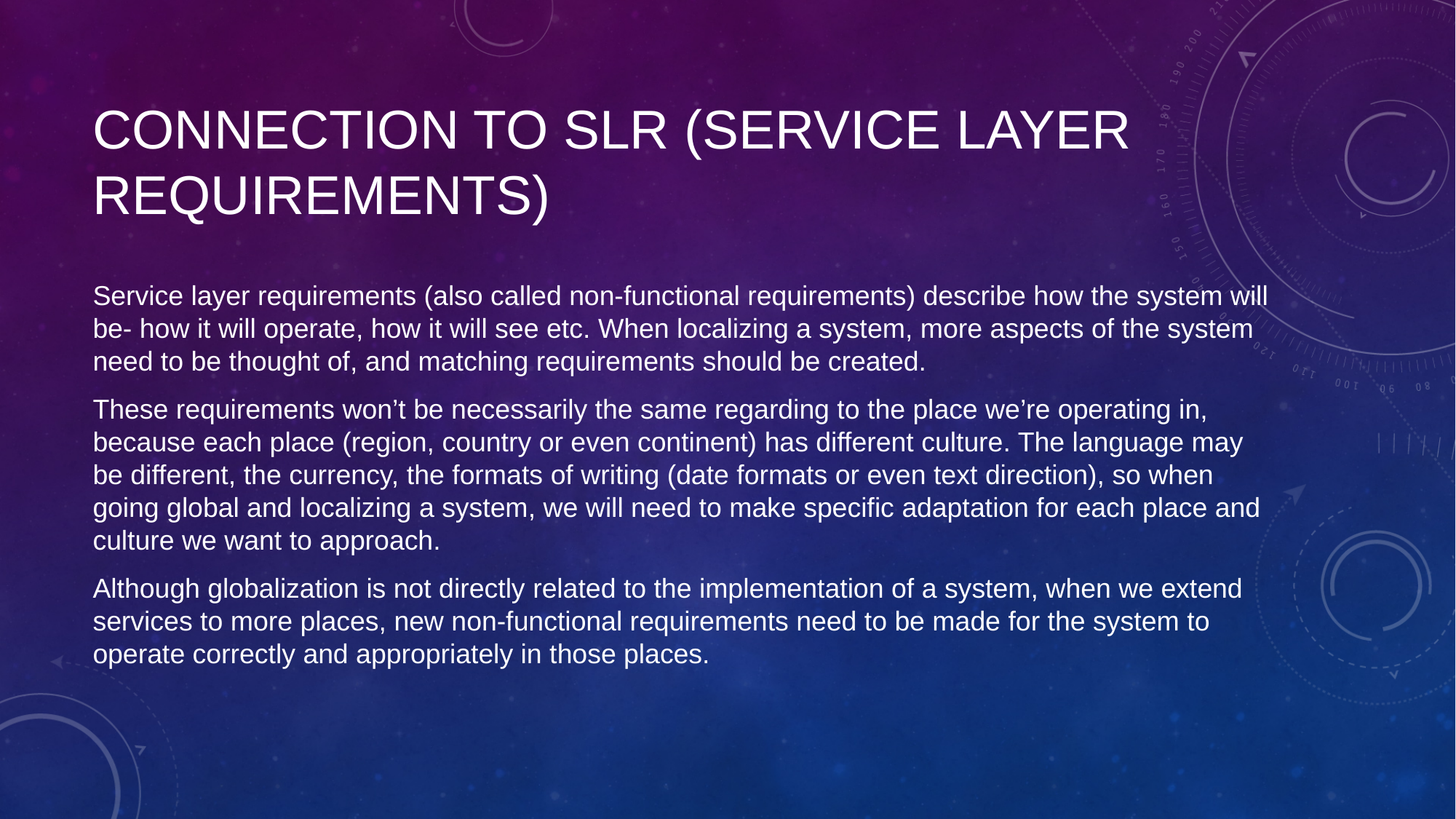

# Connection to slr (service layer requirements)
Service layer requirements (also called non-functional requirements) describe how the system will be- how it will operate, how it will see etc. When localizing a system, more aspects of the system need to be thought of, and matching requirements should be created.
These requirements won’t be necessarily the same regarding to the place we’re operating in, because each place (region, country or even continent) has different culture. The language may be different, the currency, the formats of writing (date formats or even text direction), so when going global and localizing a system, we will need to make specific adaptation for each place and culture we want to approach.
Although globalization is not directly related to the implementation of a system, when we extend services to more places, new non-functional requirements need to be made for the system to operate correctly and appropriately in those places.